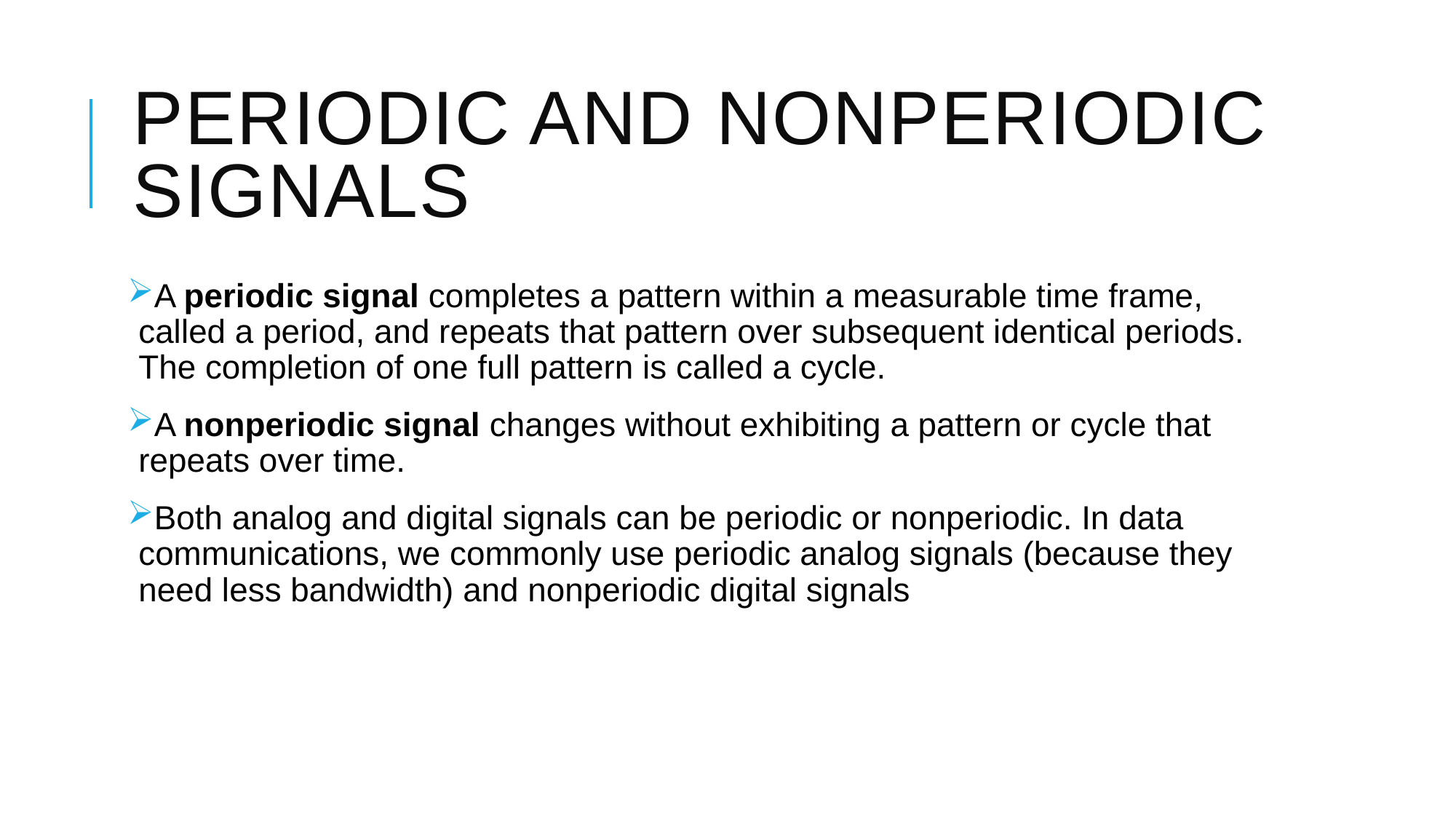

# Periodic and Nonperiodic Signals
A periodic signal completes a pattern within a measurable time frame, called a period, and repeats that pattern over subsequent identical periods. The completion of one full pattern is called a cycle.
A nonperiodic signal changes without exhibiting a pattern or cycle that repeats over time.
Both analog and digital signals can be periodic or nonperiodic. In data communications, we commonly use periodic analog signals (because they need less bandwidth) and nonperiodic digital signals